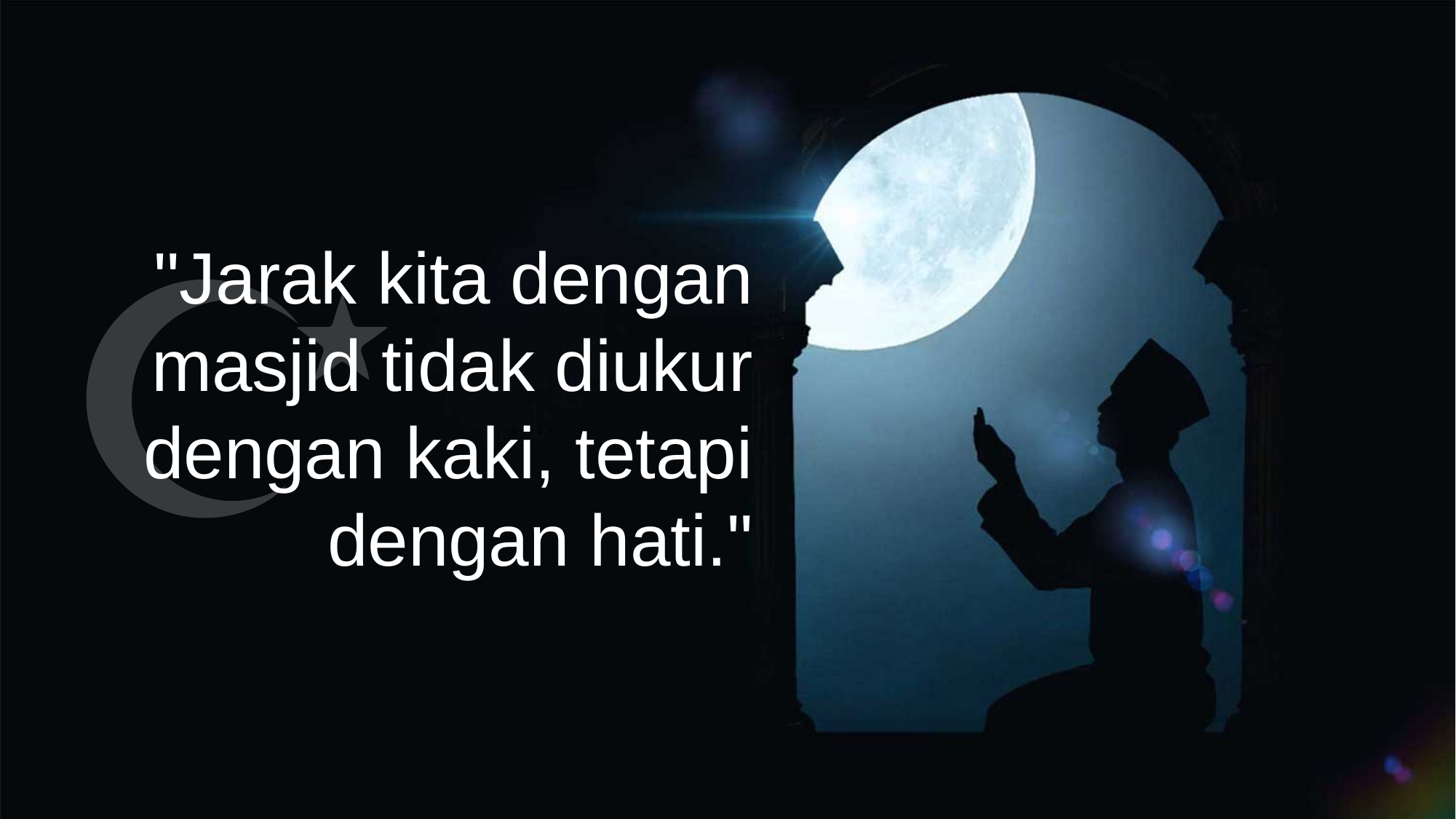

"Jarak kita dengan masjid tidak diukur dengan kaki, tetapi dengan hati."